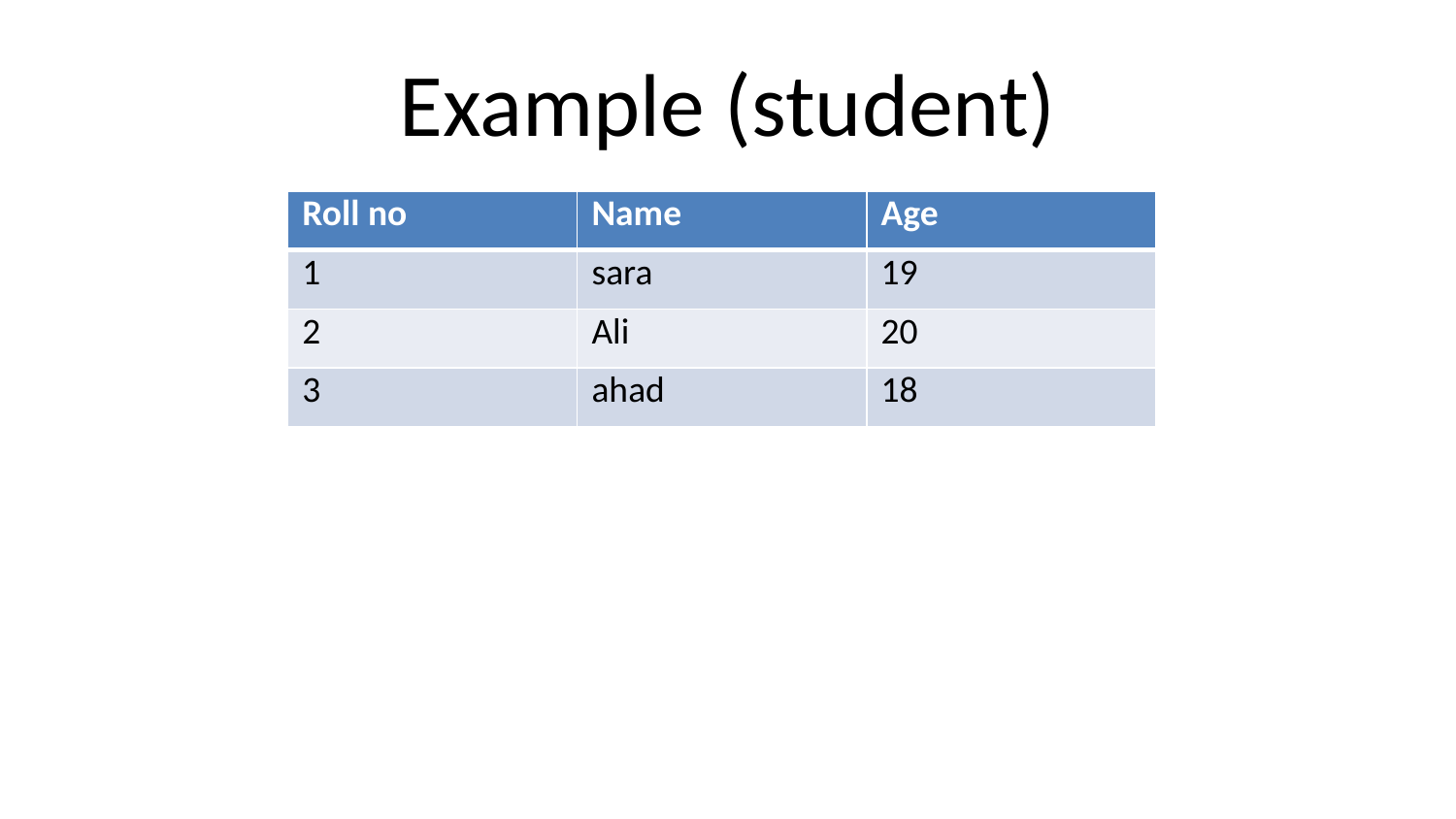

# Example (student)
| Roll no | Name | Age |
| --- | --- | --- |
| 1 | sara | 19 |
| 2 | Ali | 20 |
| 3 | ahad | 18 |